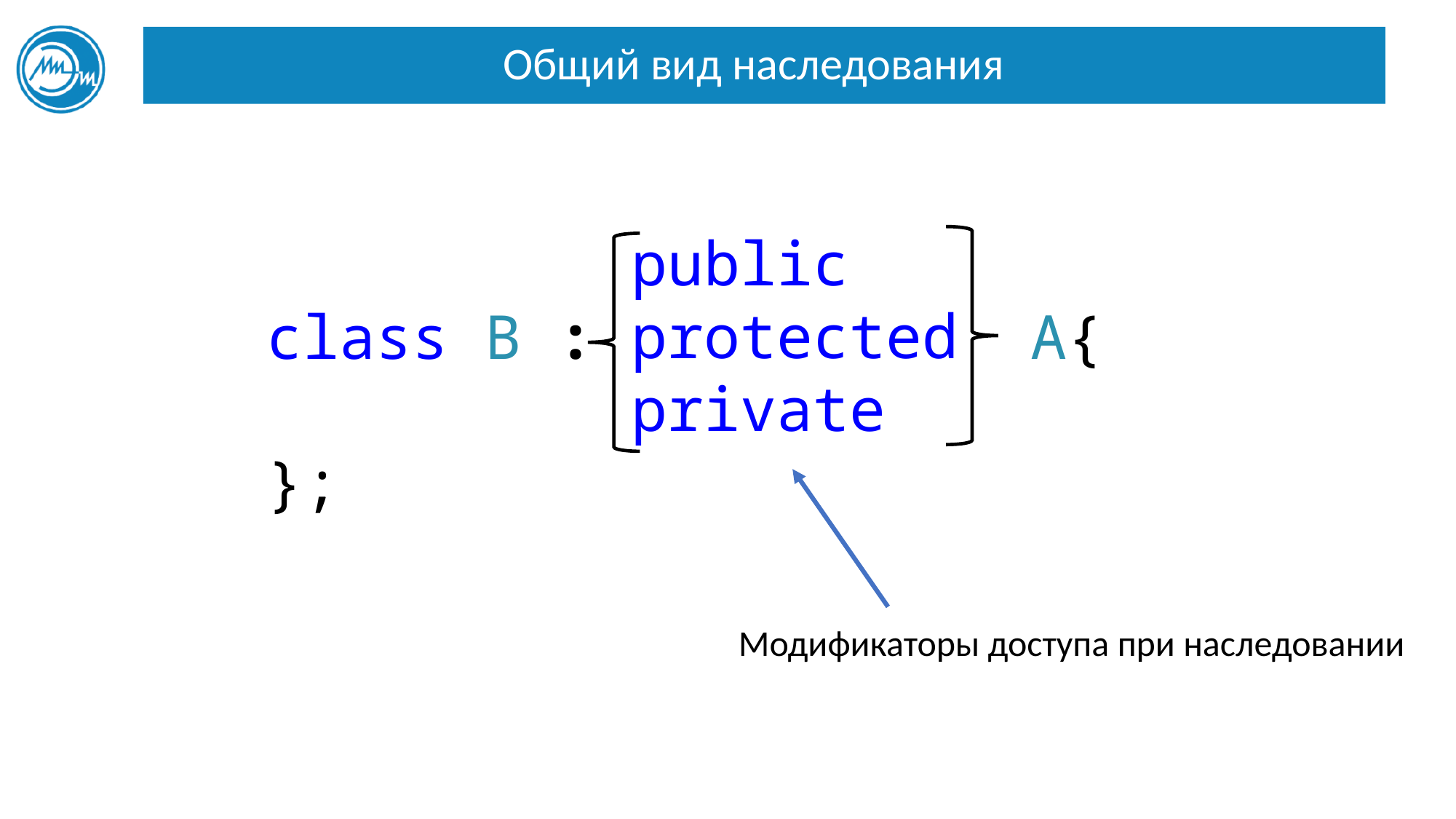

# Общий вид наследования
public
protected
private

class B : 				A{

};
Модификаторы доступа при наследовании